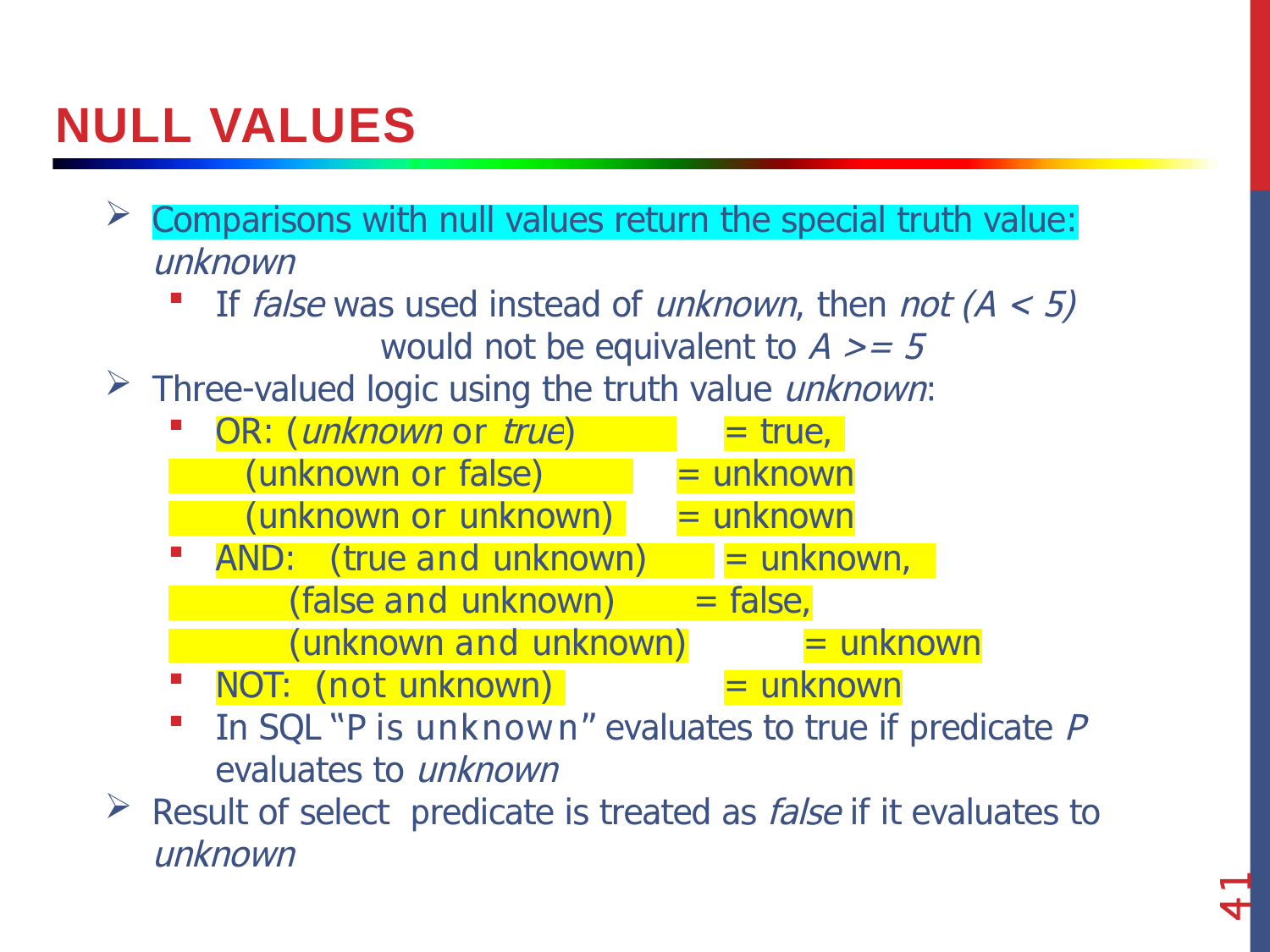

Null values
Comparisons with null values return the special truth value: unknown
If false was used instead of unknown, then not (A < 5)
               would not be equivalent to A >= 5
Three-valued logic using the truth value unknown:
OR: (unknown or true)         	= true,
       (unknown or false)        	= unknown
       (unknown or unknown) 	= unknown
AND:   (true and unknown)      	= unknown,
           (false and unknown)       = false,
           (unknown and unknown)	= unknown
NOT:  (not unknown) 		= unknown
In SQL “P is unknown” evaluates to true if predicate P evaluates to unknown
Result of select  predicate is treated as false if it evaluates to unknown

41